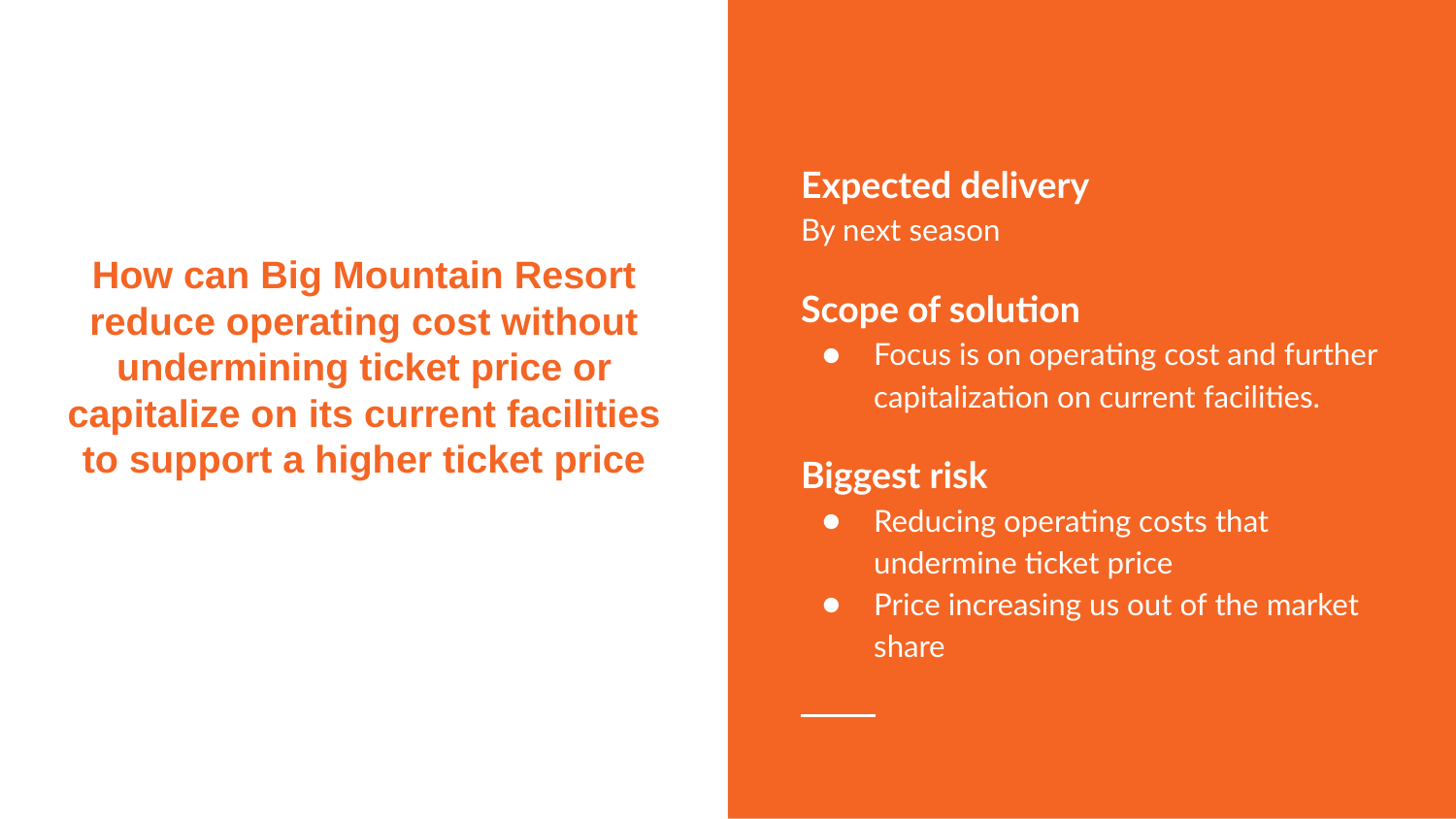

Expected delivery
By next season
Scope of solution
Focus is on operating cost and further capitalization on current facilities.
Biggest risk
Reducing operating costs that undermine ticket price
Price increasing us out of the market share
# How can Big Mountain Resort reduce operating cost without undermining ticket price or capitalize on its current facilities to support a higher ticket price